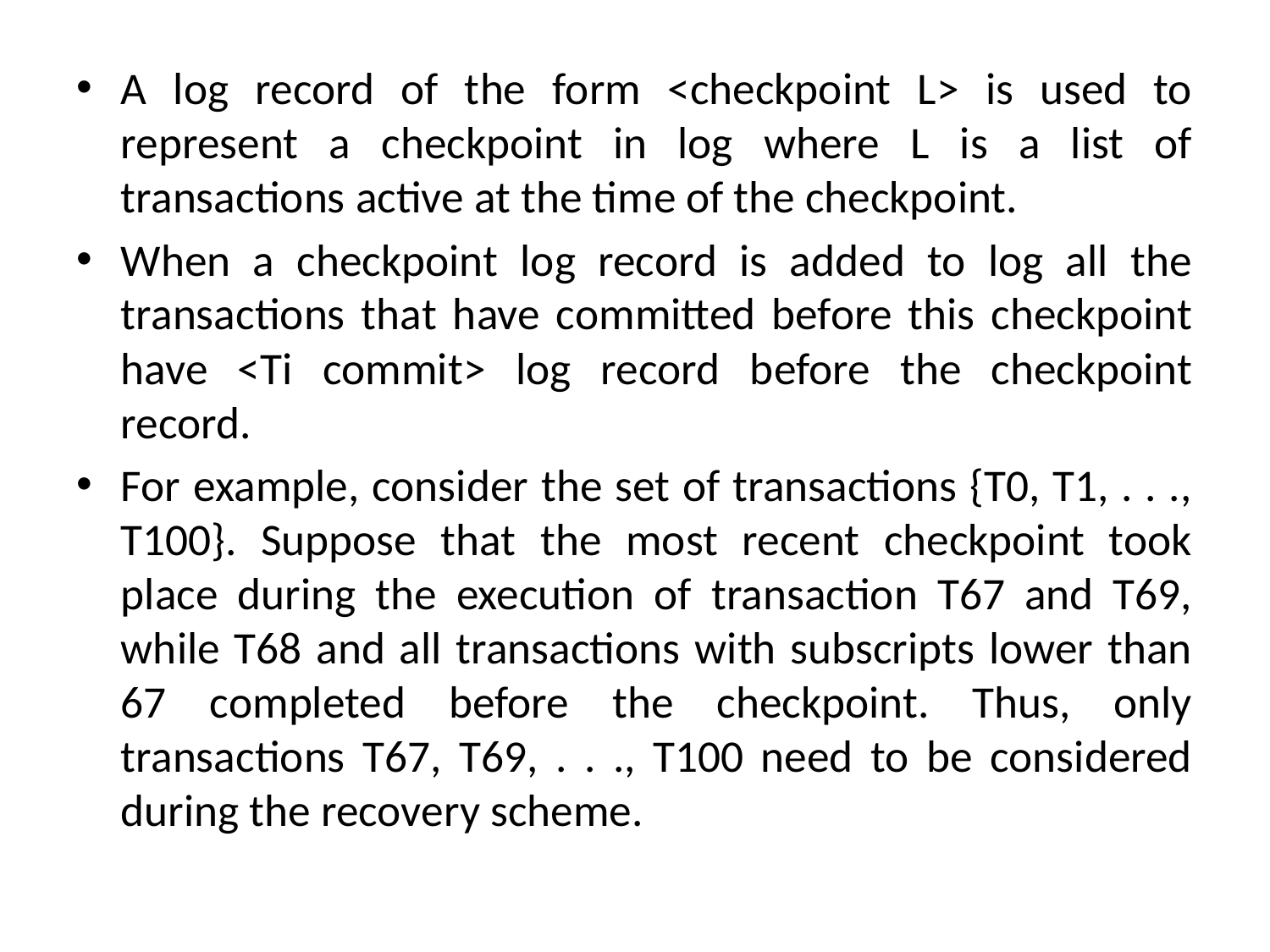

A log record of the form <checkpoint L> is used to represent a checkpoint in log where L is a list of transactions active at the time of the checkpoint.
When a checkpoint log record is added to log all the transactions that have committed before this checkpoint have <Ti commit> log record before the checkpoint record.
For example, consider the set of transactions {T0, T1, . . ., T100}. Suppose that the most recent checkpoint took place during the execution of transaction T67 and T69, while T68 and all transactions with subscripts lower than 67 completed before the checkpoint. Thus, only transactions T67, T69, . . ., T100 need to be considered during the recovery scheme.